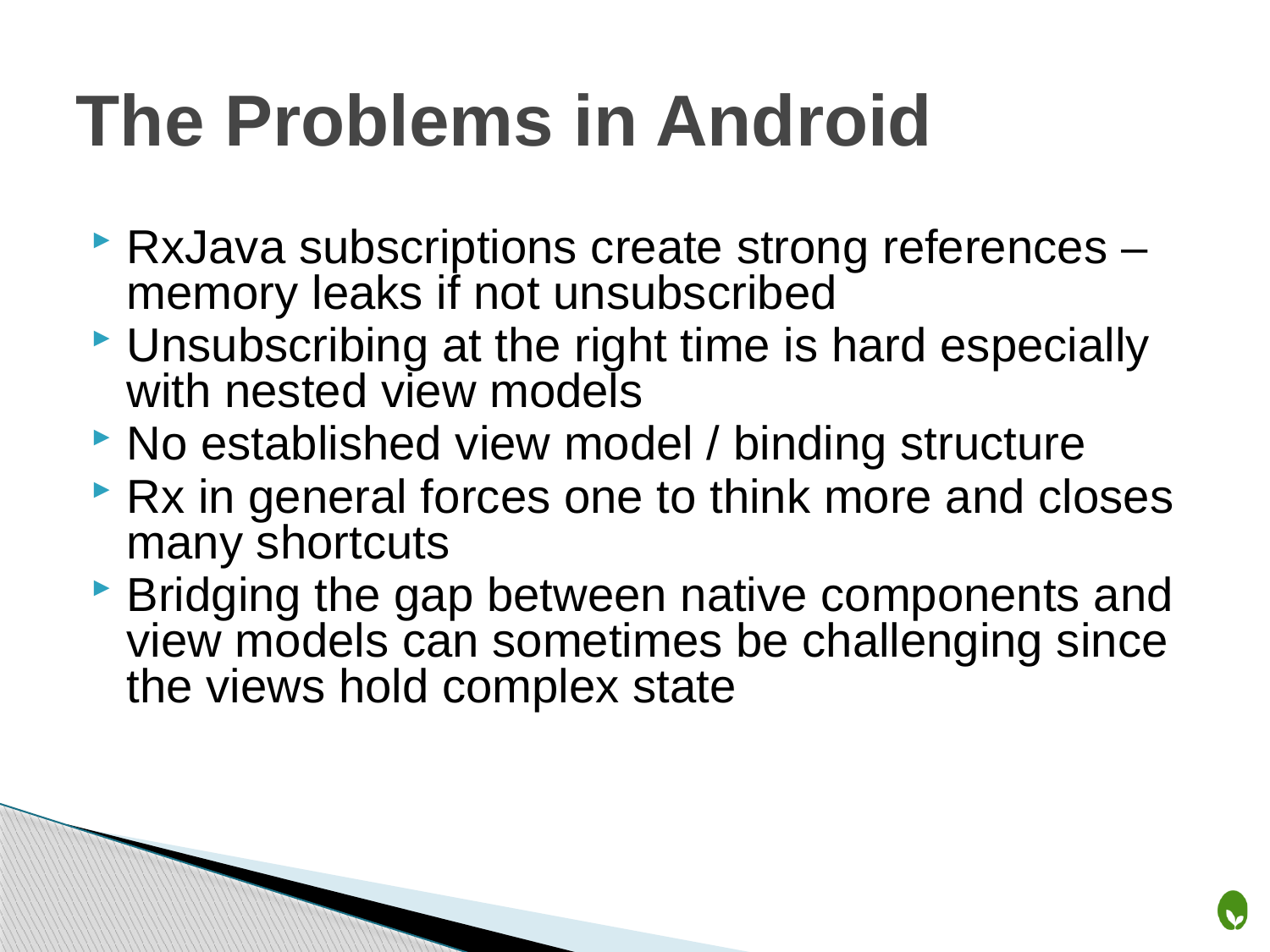

# The Problems in Android
RxJava subscriptions create strong references – memory leaks if not unsubscribed
Unsubscribing at the right time is hard especially with nested view models
No established view model / binding structure
Rx in general forces one to think more and closes many shortcuts
Bridging the gap between native components and view models can sometimes be challenging since the views hold complex state